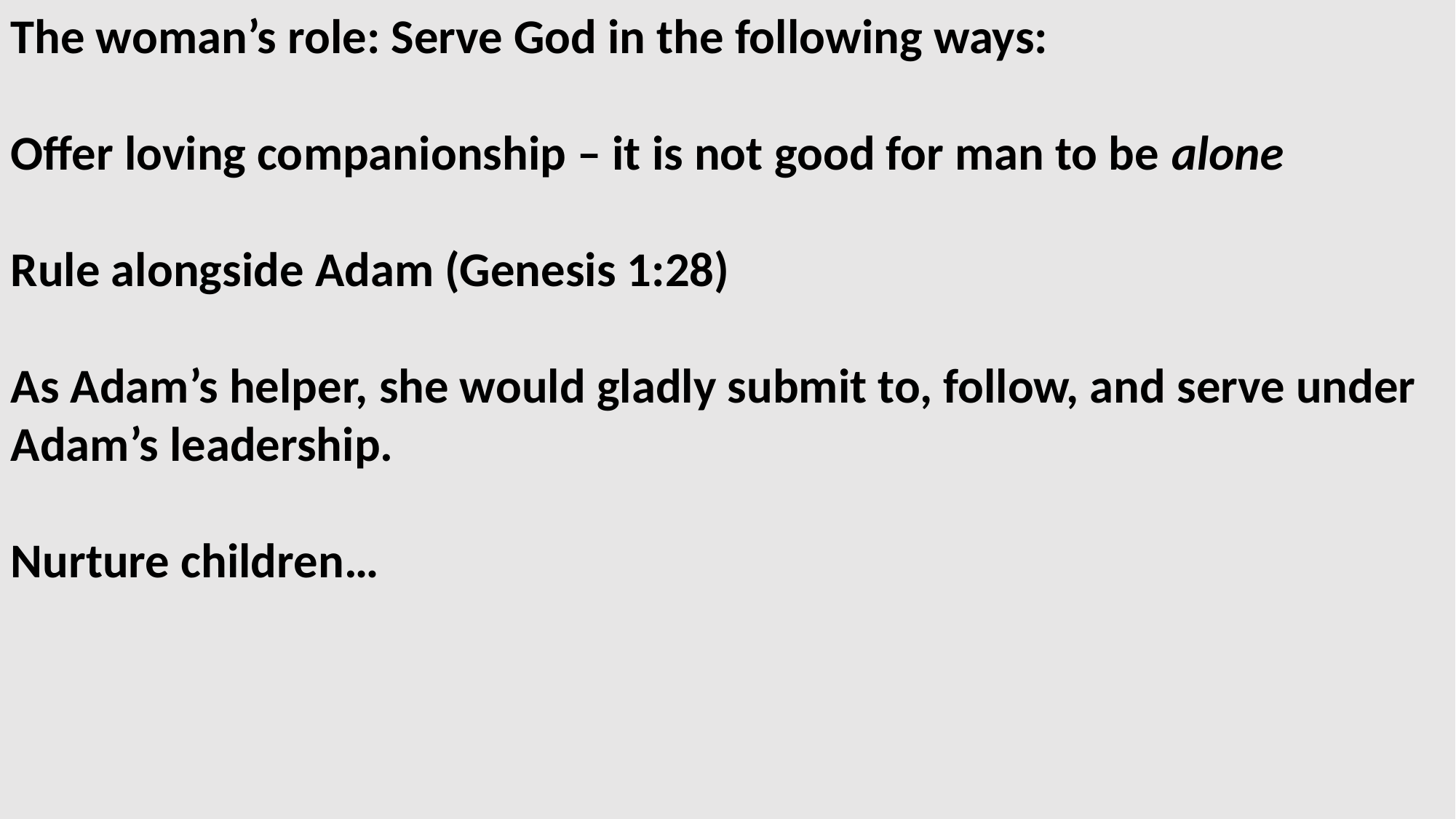

The woman’s role: Serve God in the following ways:

Offer loving companionship – it is not good for man to be alone

Rule alongside Adam (Genesis 1:28)

As Adam’s helper, she would gladly submit to, follow, and serve under Adam’s leadership.

Nurture children…